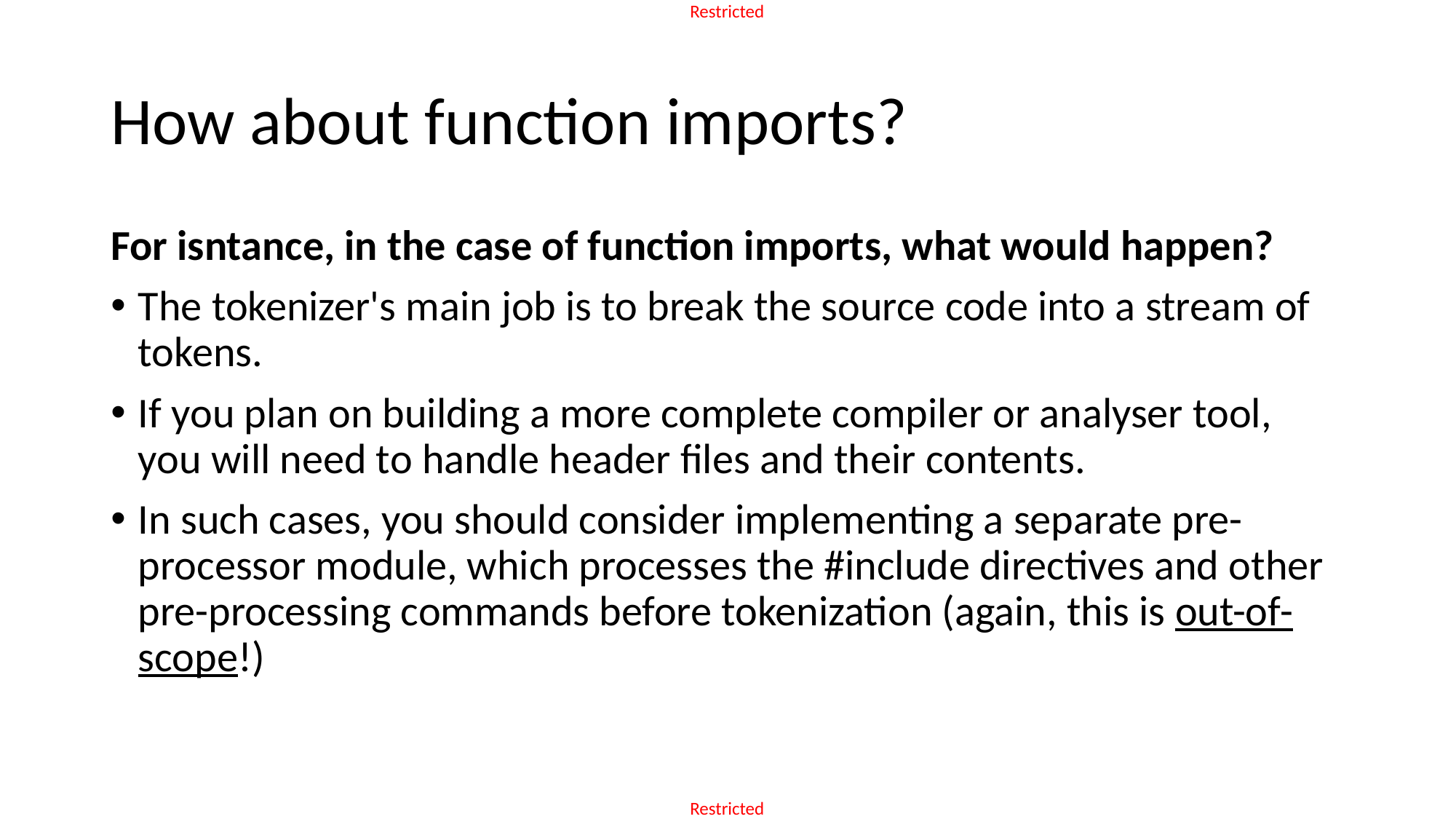

# How about function imports?
For isntance, in the case of function imports, what would happen?
The tokenizer's main job is to break the source code into a stream of tokens.
If you plan on building a more complete compiler or analyser tool, you will need to handle header files and their contents.
In such cases, you should consider implementing a separate pre-processor module, which processes the #include directives and other pre-processing commands before tokenization (again, this is out-of-scope!)